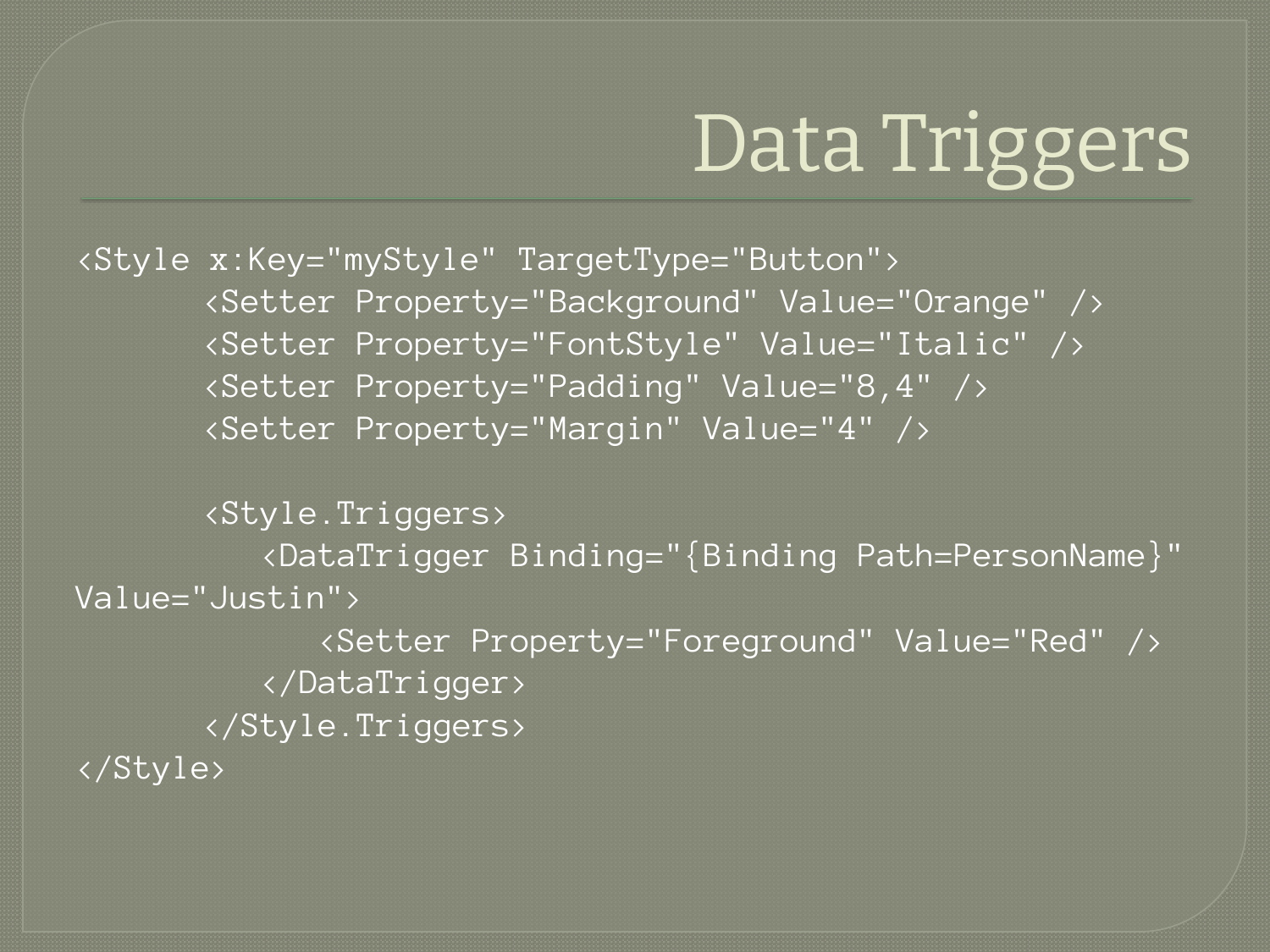

# Data Triggers
<Style x:Key="myStyle" TargetType="Button">
	<Setter Property="Background" Value="Orange" />
	<Setter Property="FontStyle" Value="Italic" />
	<Setter Property="Padding" Value="8,4" />
	<Setter Property="Margin" Value="4" />

	<Style.Triggers>
	   <DataTrigger Binding="{Binding Path=PersonName}" Value="Justin">
	      <Setter Property="Foreground" Value="Red" /> 	   </DataTrigger>
	</Style.Triggers>
</Style>